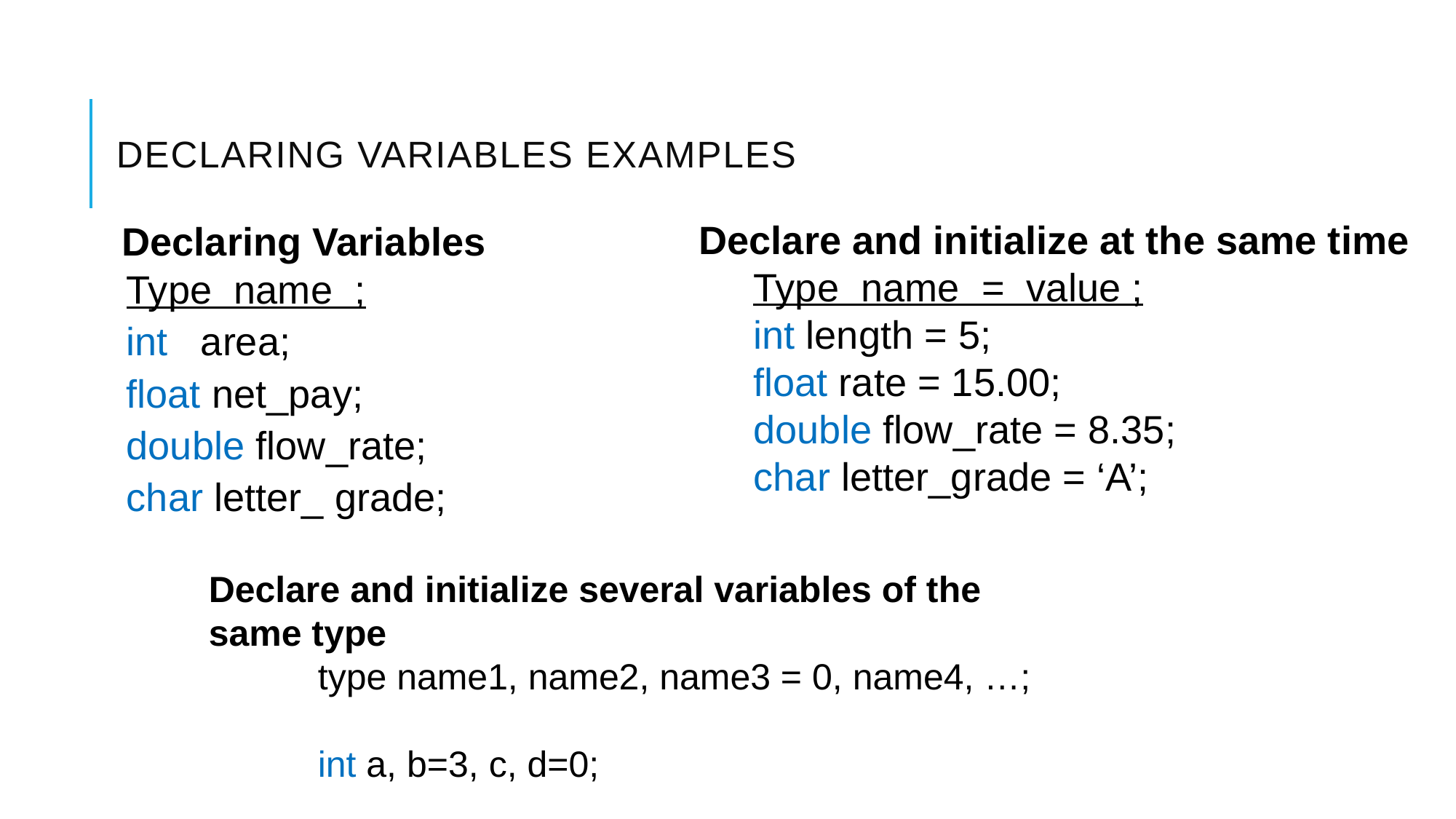

# Declaring variables examples
Declare and initialize at the same time
Type  name  =  value ;
int length = 5;
float rate = 15.00;
double flow_rate = 8.35;
char letter_grade = ‘A’;

Declaring Variables
Type  name  ;
int   area;
float net_pay;
double flow_rate;
char letter_ grade;

Declare and initialize several variables of the same type
	type name1, name2, name3 = 0, name4, …;

	int a, b=3, c, d=0;